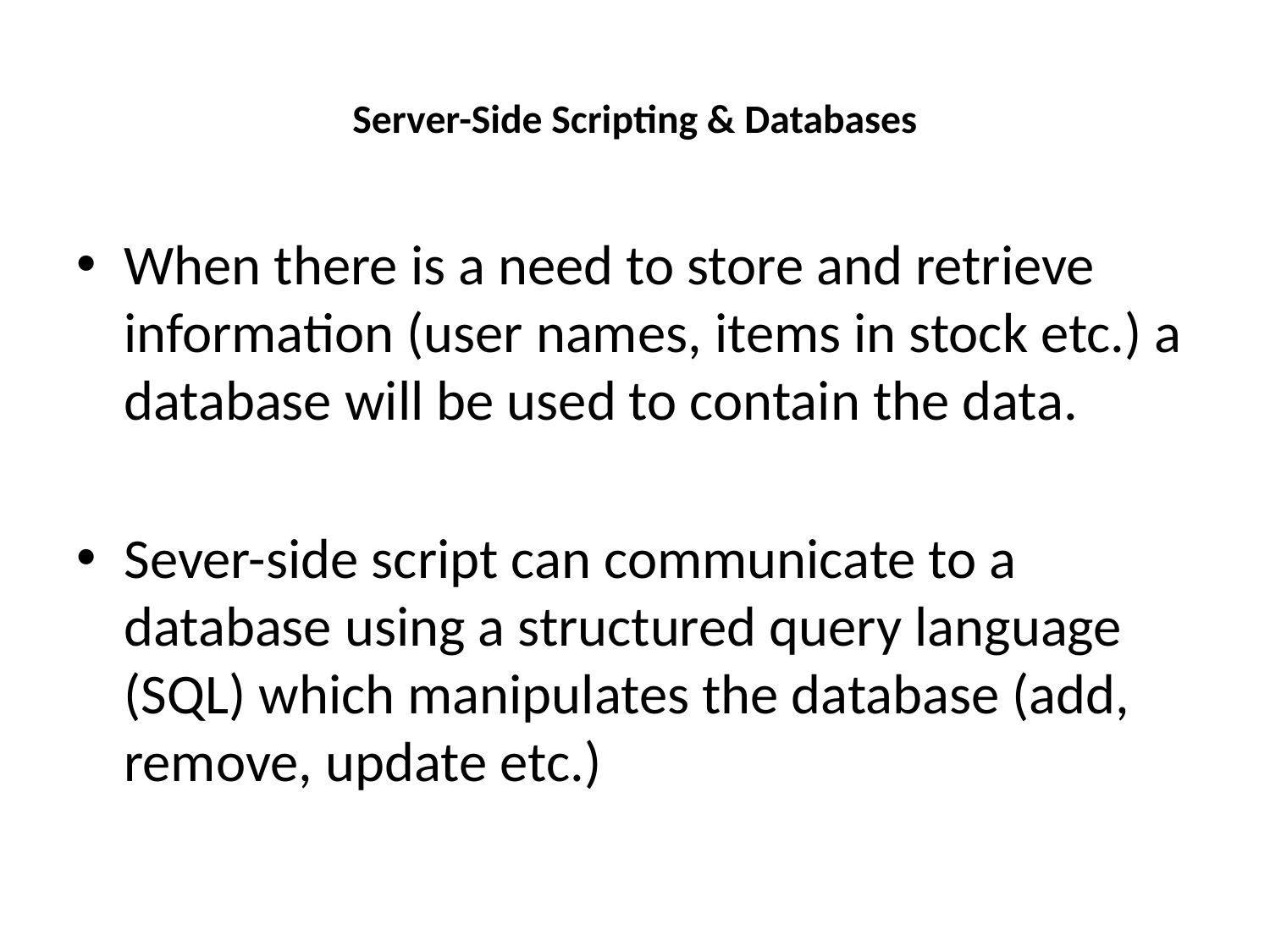

# Server-Side Scripting & Databases
When there is a need to store and retrieve information (user names, items in stock etc.) a database will be used to contain the data.

Sever-side script can communicate to a database using a structured query language (SQL) which manipulates the database (add, remove, update etc.)